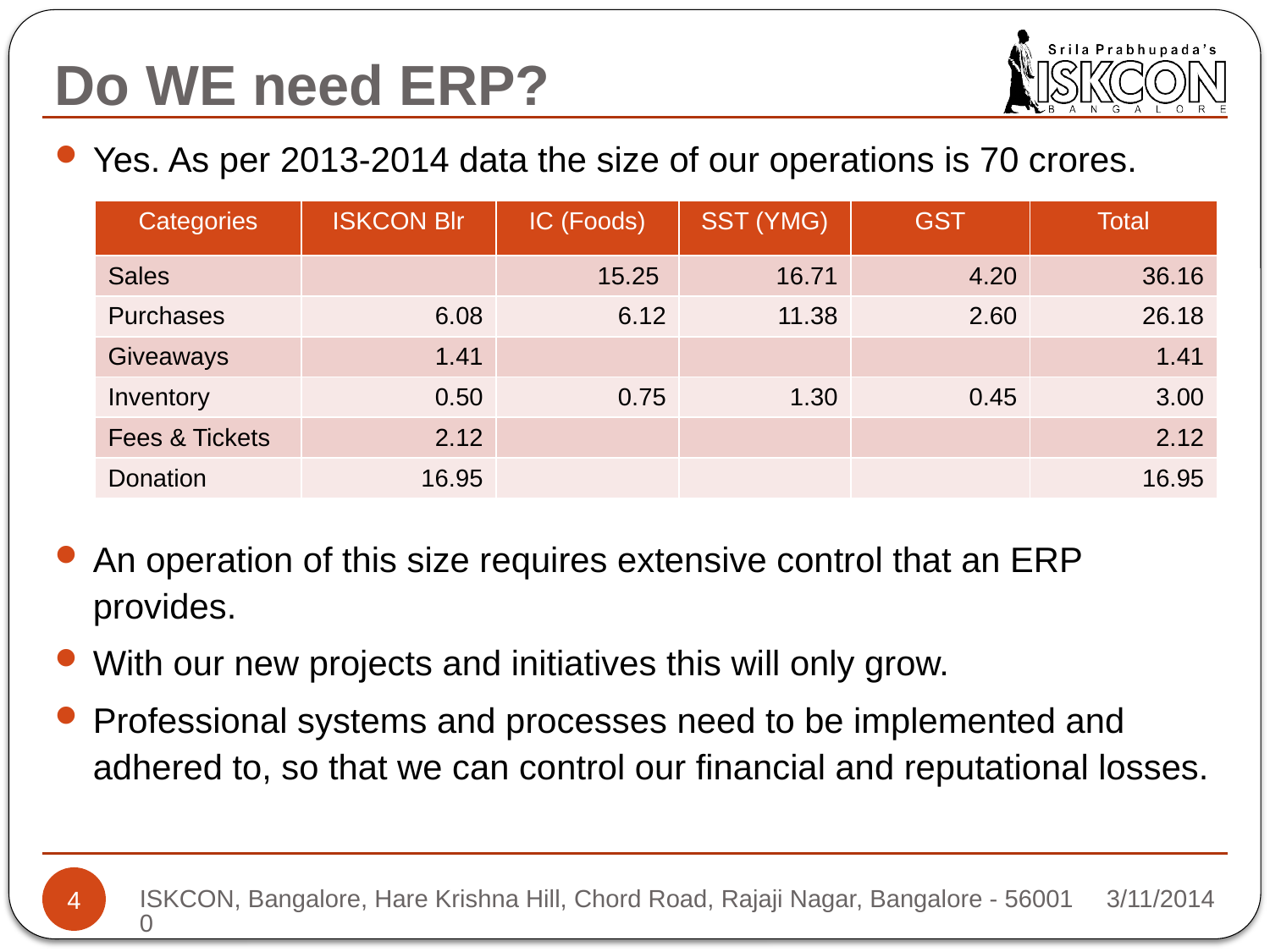

# Do WE need ERP?
Yes. As per 2013-2014 data the size of our operations is 70 crores.

An operation of this size requires extensive control that an ERP provides.
With our new projects and initiatives this will only grow.
Professional systems and processes need to be implemented and adhered to, so that we can control our financial and reputational losses.
| Categories | ISKCON Blr | IC (Foods) | SST (YMG) | GST | Total |
| --- | --- | --- | --- | --- | --- |
| Sales |  | 15.25 | 16.71 | 4.20 | 36.16 |
| Purchases | 6.08 | 6.12 | 11.38 | 2.60 | 26.18 |
| Giveaways | 1.41 |  |  |  | 1.41 |
| Inventory | 0.50 | 0.75 | 1.30 | 0.45 | 3.00 |
| Fees & Tickets | 2.12 |  |  |  | 2.12 |
| Donation | 16.95 |  |  |  | 16.95 |
3/11/2014
ISKCON, Bangalore, Hare Krishna Hill, Chord Road, Rajaji Nagar, Bangalore - 560010
4